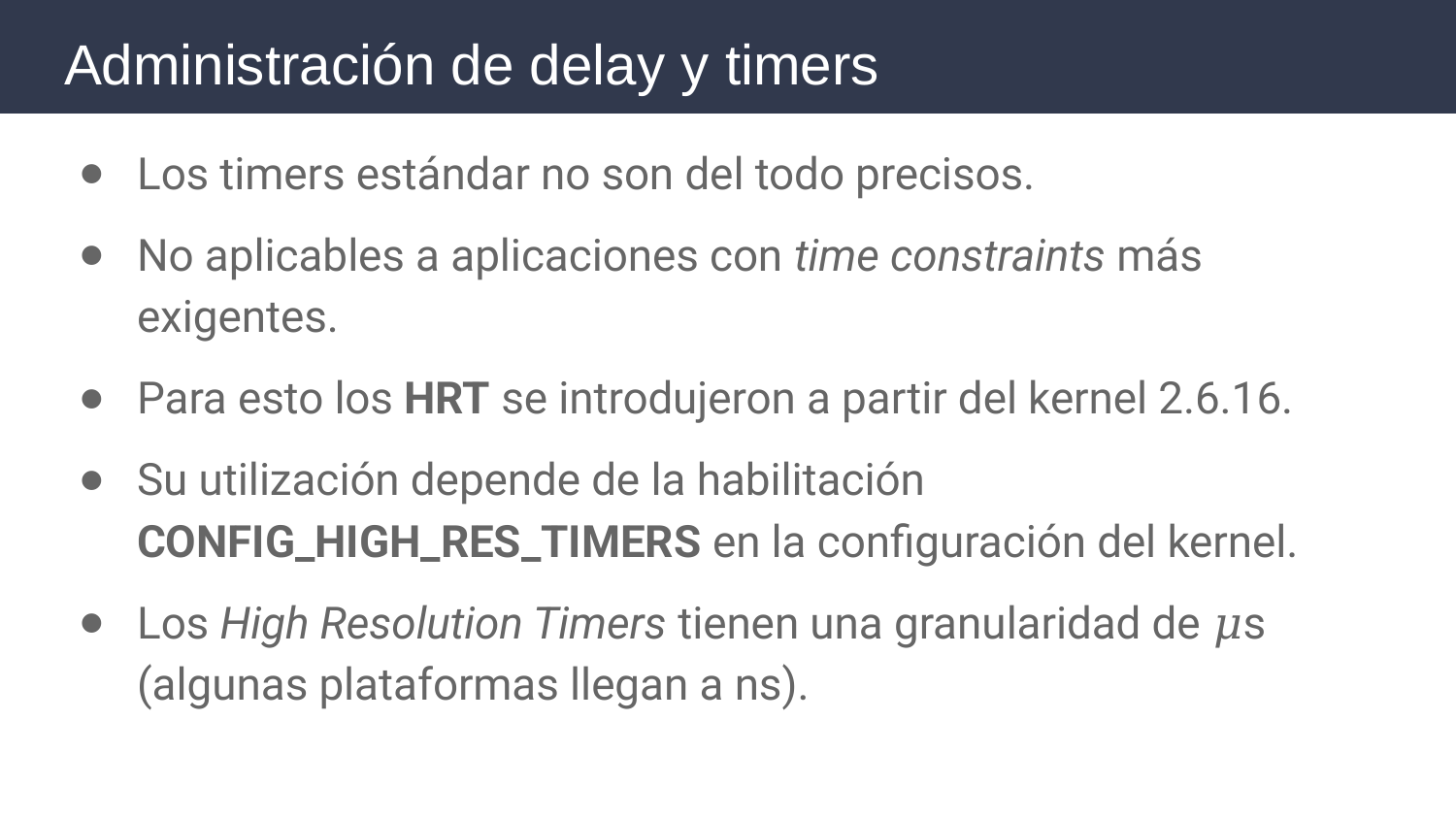

# Administración de delay y timers

Los timers estándar no son del todo precisos.
No aplicables a aplicaciones con time constraints más exigentes.
Para esto los HRT se introdujeron a partir del kernel 2.6.16.
Su utilización depende de la habilitación CONFIG_HIGH_RES_TIMERS en la configuración del kernel.
Los High Resolution Timers tienen una granularidad de 𝜇s (algunas plataformas llegan a ns).